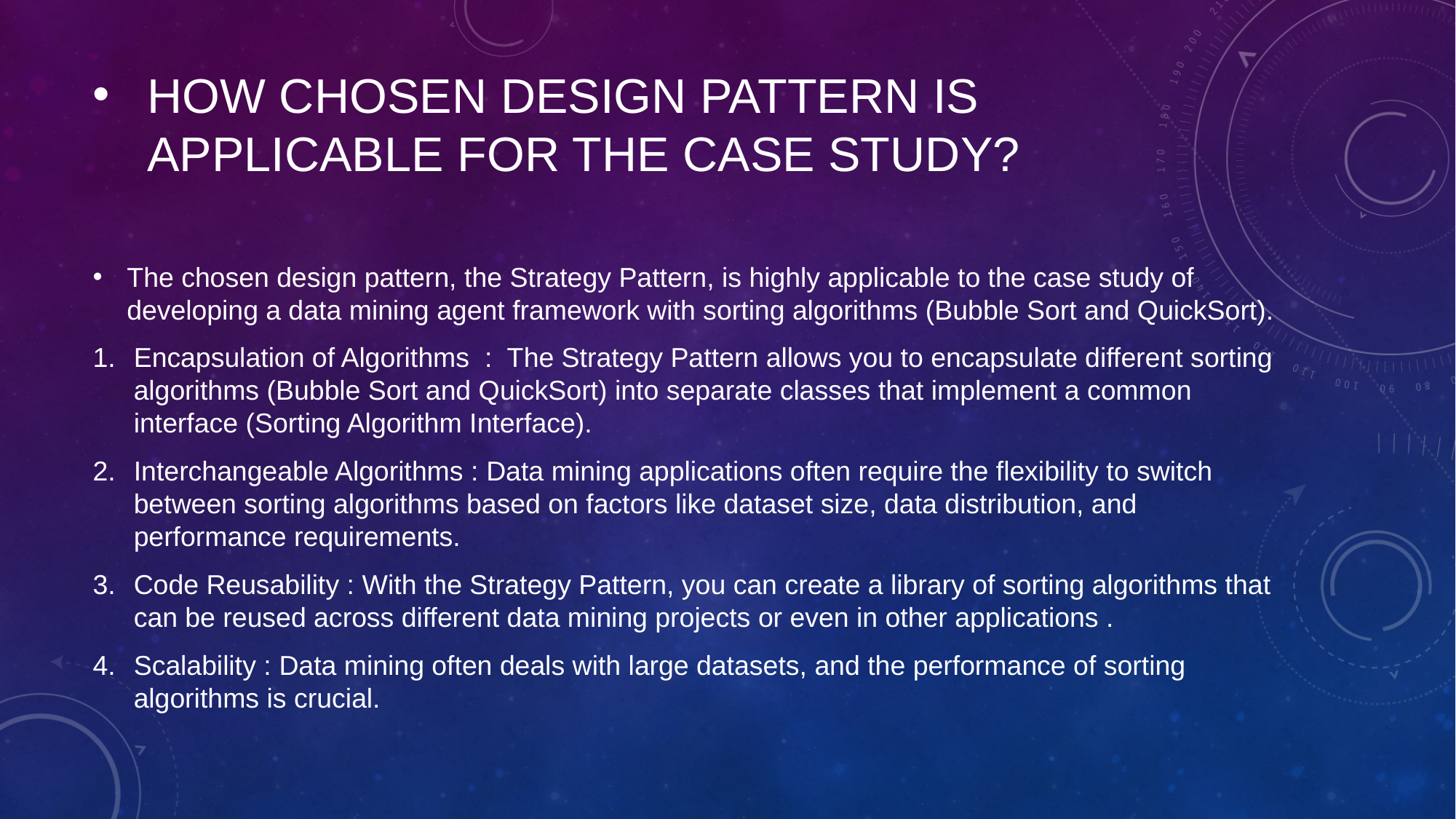

# How chosen design pattern is applicable for the case study?
The chosen design pattern, the Strategy Pattern, is highly applicable to the case study of developing a data mining agent framework with sorting algorithms (Bubble Sort and QuickSort).
Encapsulation of Algorithms  :  The Strategy Pattern allows you to encapsulate different sorting algorithms (Bubble Sort and QuickSort) into separate classes that implement a common interface (Sorting Algorithm Interface).
Interchangeable Algorithms : Data mining applications often require the flexibility to switch between sorting algorithms based on factors like dataset size, data distribution, and performance requirements.
Code Reusability : With the Strategy Pattern, you can create a library of sorting algorithms that can be reused across different data mining projects or even in other applications .
Scalability : Data mining often deals with large datasets, and the performance of sorting algorithms is crucial.